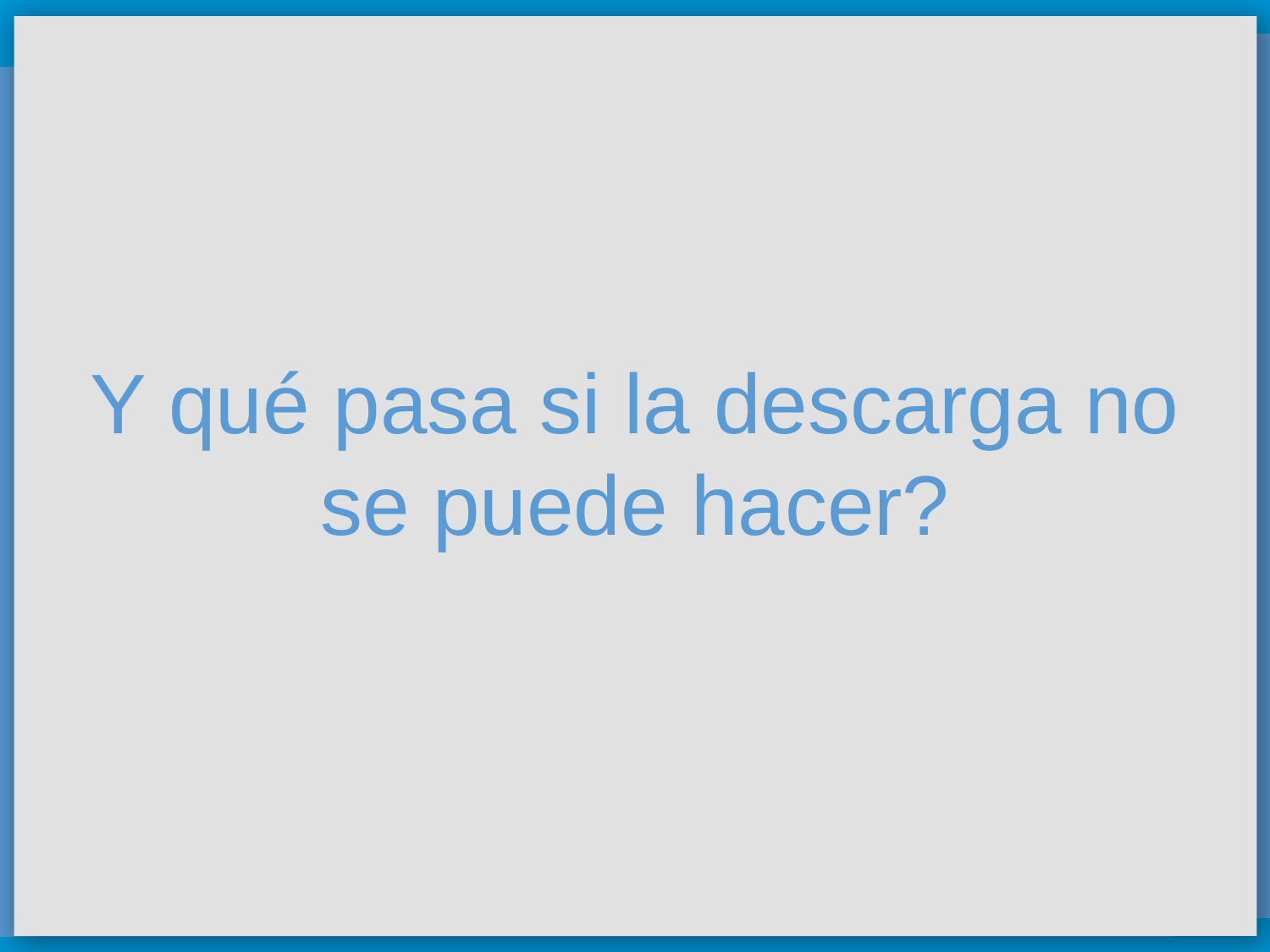

# Y qué pasa si la descarga no se puede hacer?